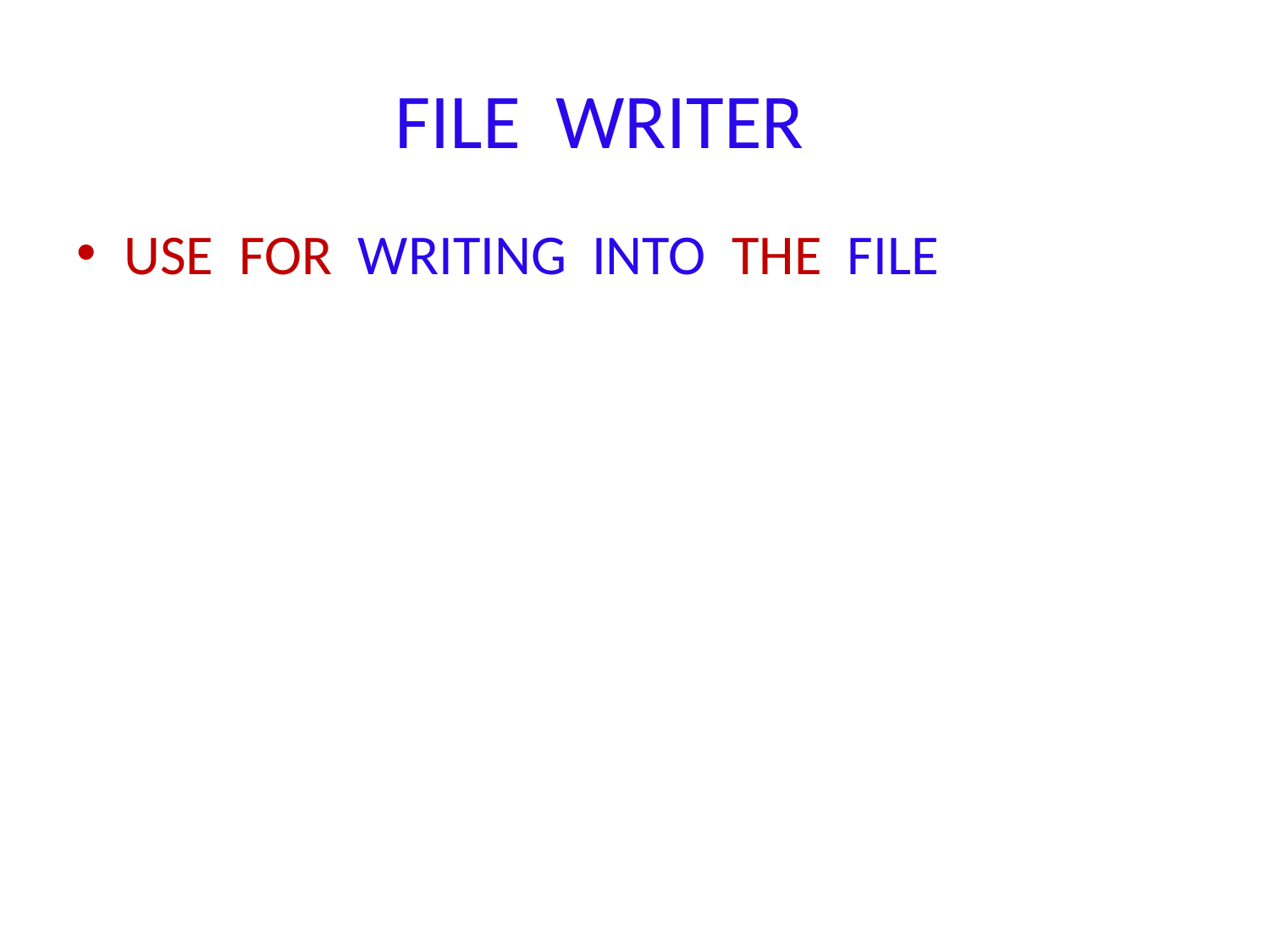

# FILE  WRITER
USE  FOR  WRITING  INTO  THE  FILE